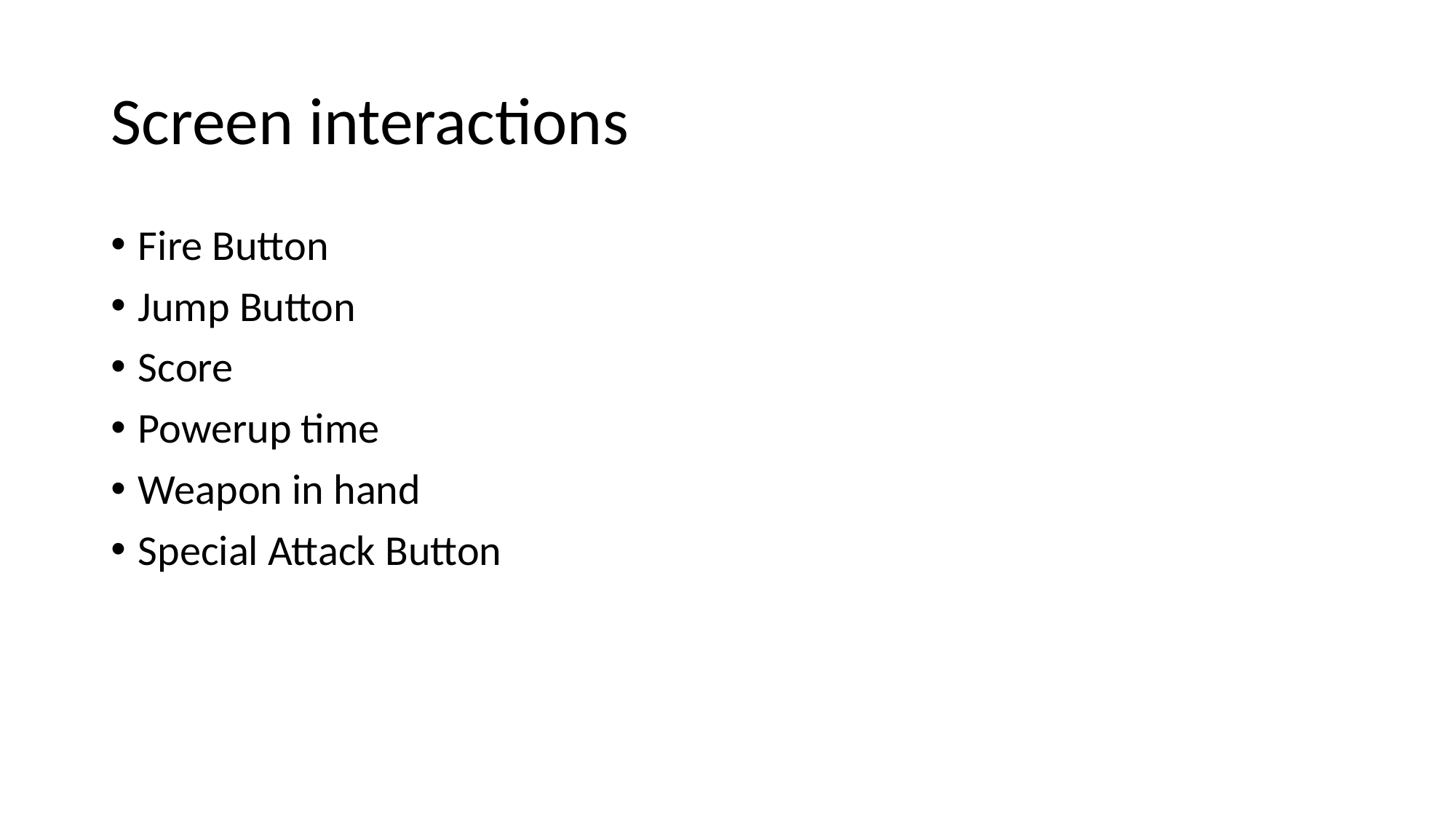

# Screen interactions
Fire Button
Jump Button
Score
Powerup time
Weapon in hand
Special Attack Button